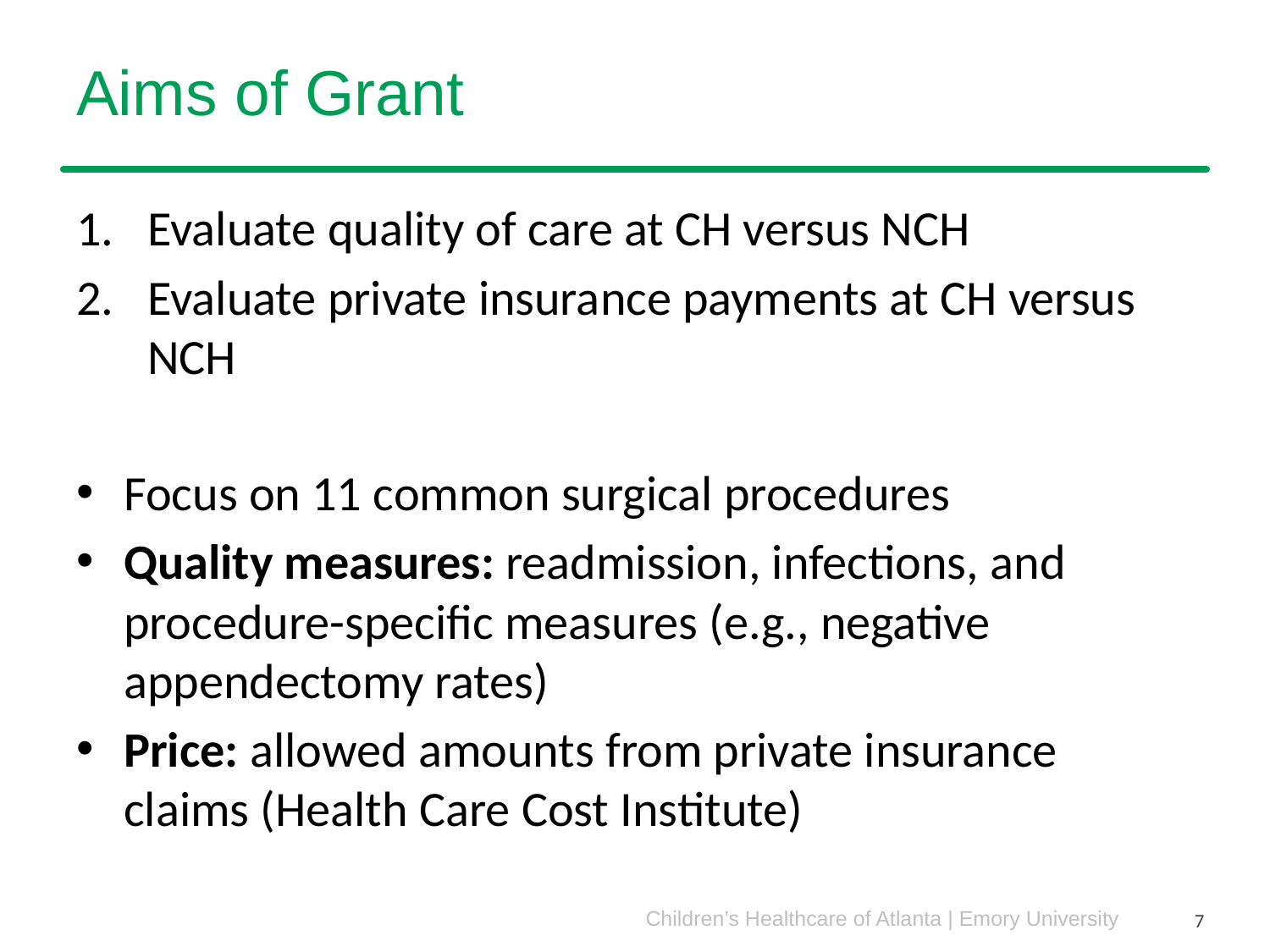

# Aims of Grant
Evaluate quality of care at CH versus NCH
Evaluate private insurance payments at CH versus NCH
Focus on 11 common surgical procedures
Quality measures: readmission, infections, and procedure-specific measures (e.g., negative appendectomy rates)
Price: allowed amounts from private insurance claims (Health Care Cost Institute)
7